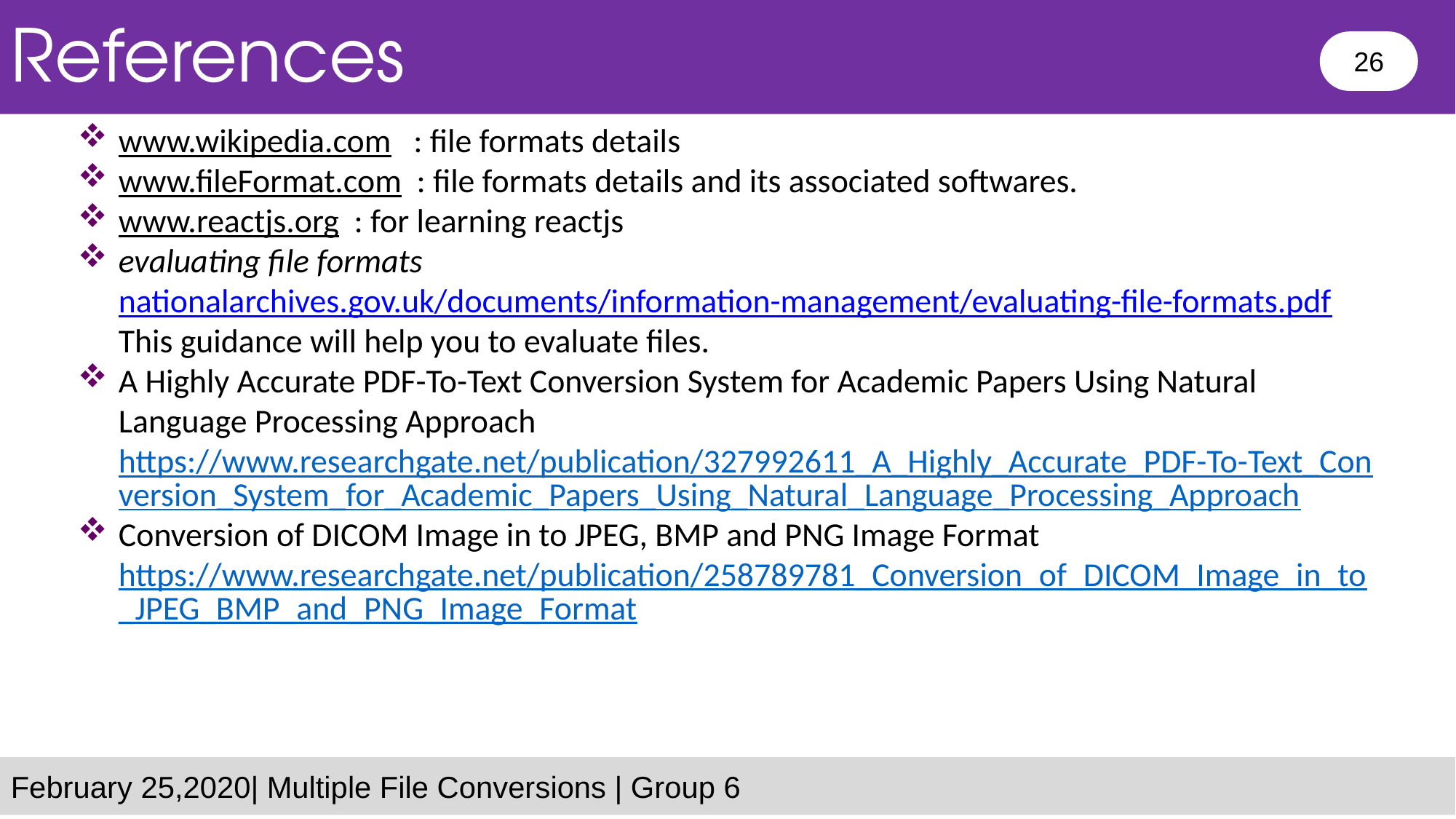

References
26
www.wikipedia.com   : file formats details
www.fileFormat.com  : file formats details and its associated softwares.
www.reactjs.org  : for learning reactjs
evaluating file formats nationalarchives.gov.uk/documents/information-management/evaluating-file-formats.pdf This guidance will help you to evaluate files.
A Highly Accurate PDF-To-Text Conversion System for Academic Papers Using Natural Language Processing Approach https://www.researchgate.net/publication/327992611_A_Highly_Accurate_PDF-To-Text_Conversion_System_for_Academic_Papers_Using_Natural_Language_Processing_Approach
Conversion of DICOM Image in to JPEG, BMP and PNG Image Format https://www.researchgate.net/publication/258789781_Conversion_of_DICOM_Image_in_to_JPEG_BMP_and_PNG_Image_Format

February 25,2020| Multiple File Conversions | Group 6